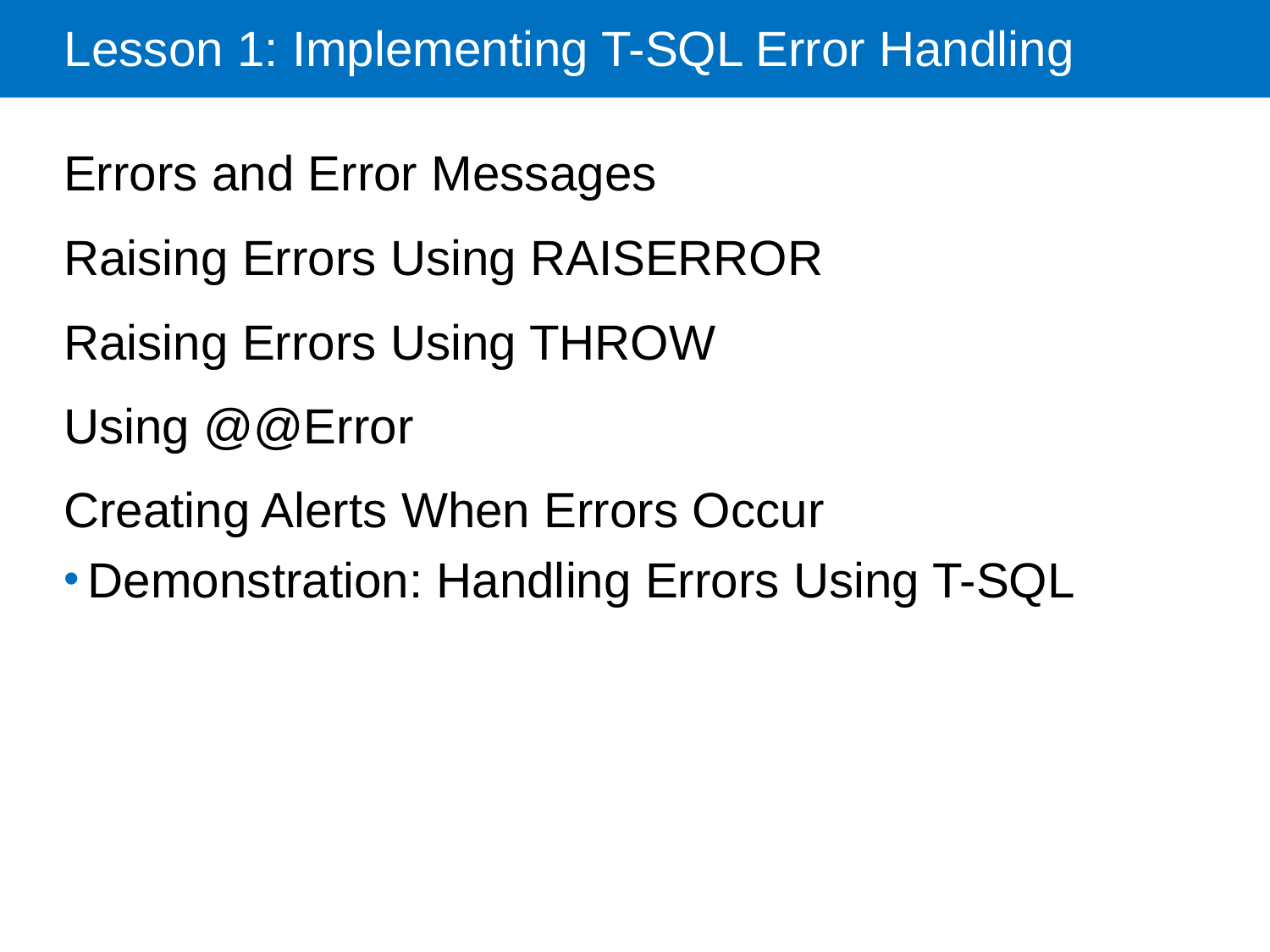

# Lesson 1: Implementing T-SQL Error Handling
Errors and Error Messages
Raising Errors Using RAISERROR
Raising Errors Using THROW
Using @@Error
Creating Alerts When Errors Occur
Demonstration: Handling Errors Using T-SQL